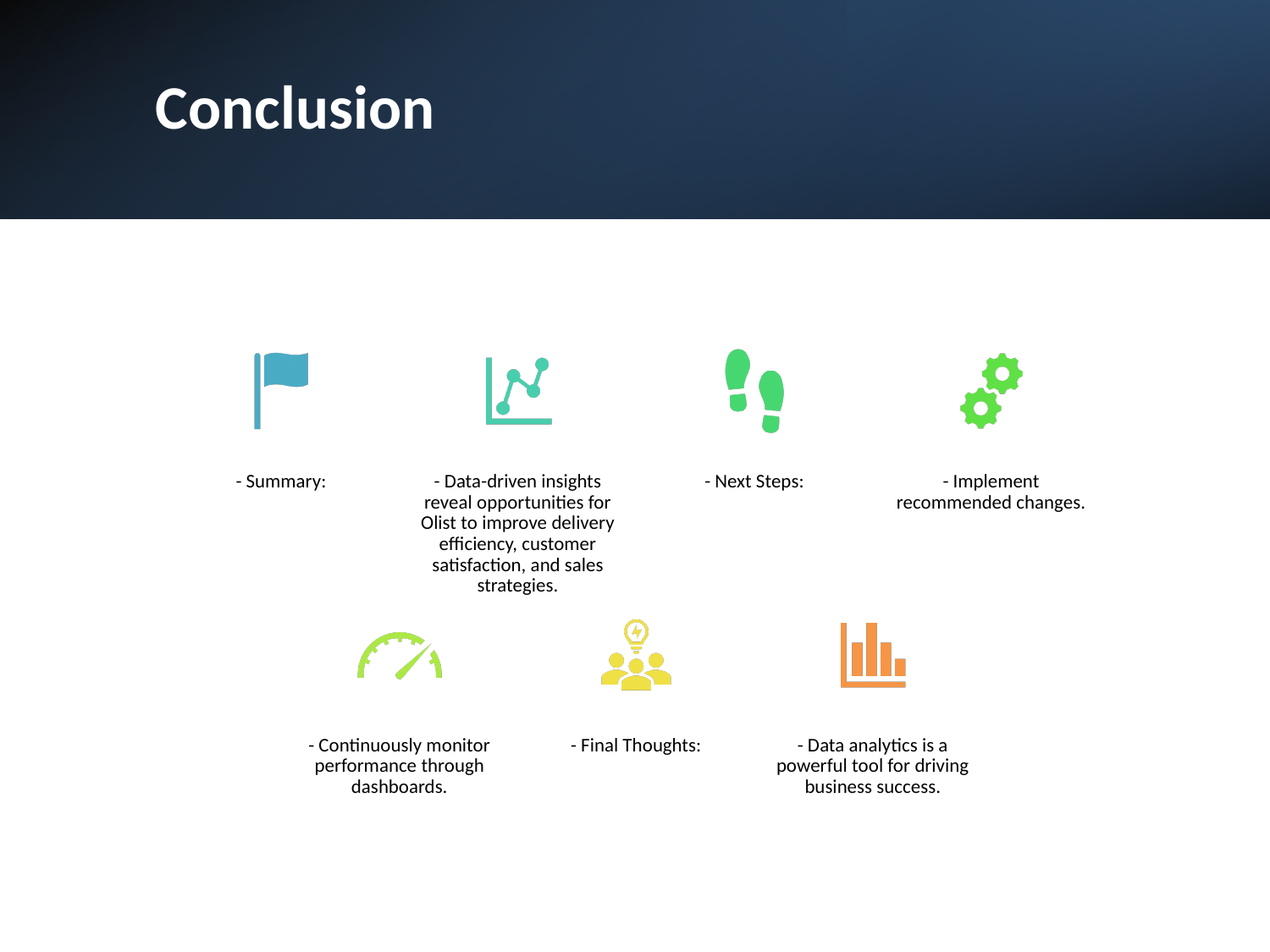

# Conclusion
- Summary:
- Data-driven insights reveal opportunities for Olist to improve delivery efficiency, customer satisfaction, and sales strategies.
- Next Steps:
- Implement recommended changes.
- Continuously monitor performance through dashboards.
- Final Thoughts:
- Data analytics is a powerful tool for driving business success.